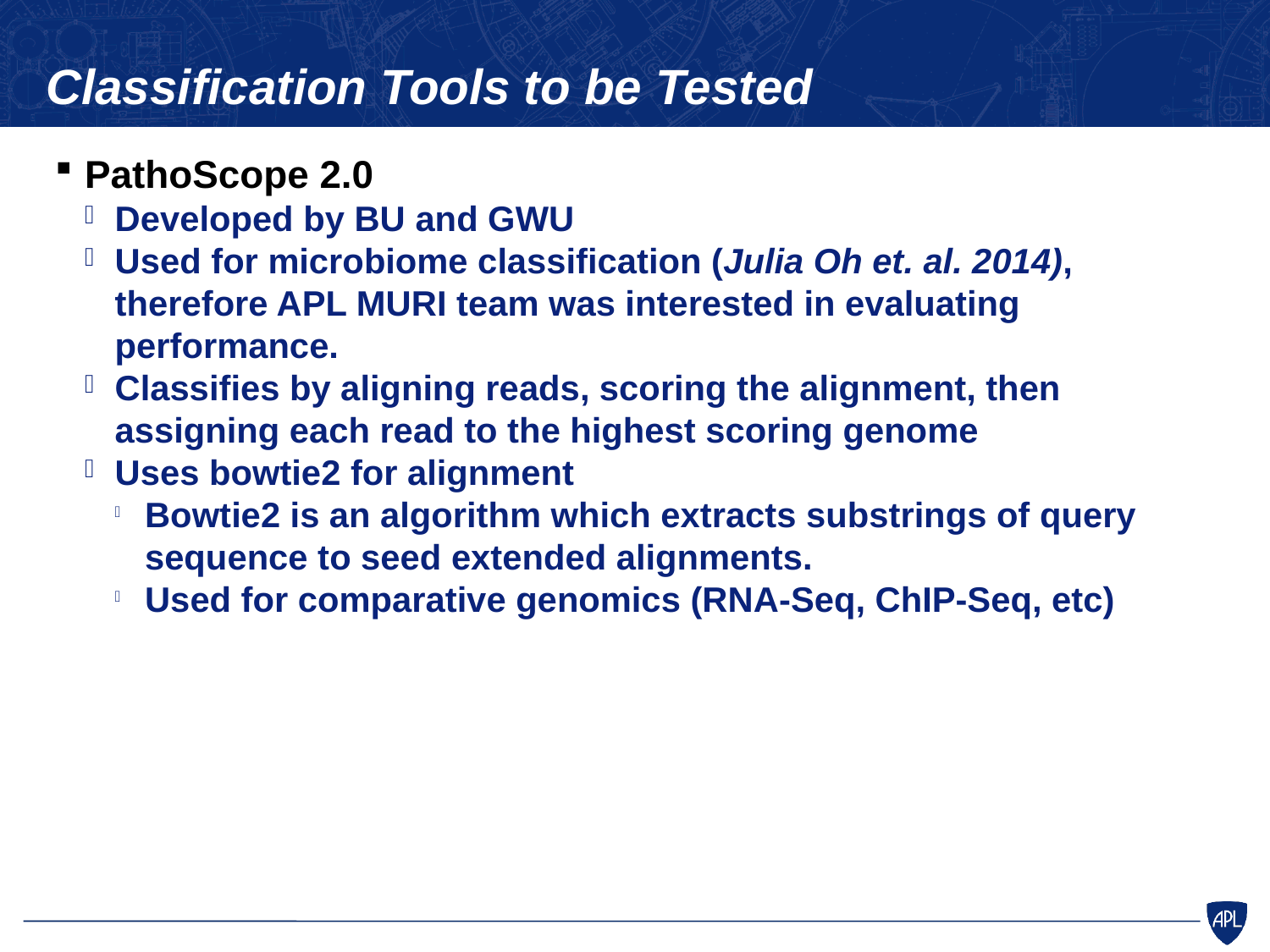

Classification Tools to be Tested
PathoScope 2.0
Developed by BU and GWU
Used for microbiome classification (Julia Oh et. al. 2014), therefore APL MURI team was interested in evaluating performance.
Classifies by aligning reads, scoring the alignment, then assigning each read to the highest scoring genome
Uses bowtie2 for alignment
Bowtie2 is an algorithm which extracts substrings of query sequence to seed extended alignments.
Used for comparative genomics (RNA-Seq, ChIP-Seq, etc)